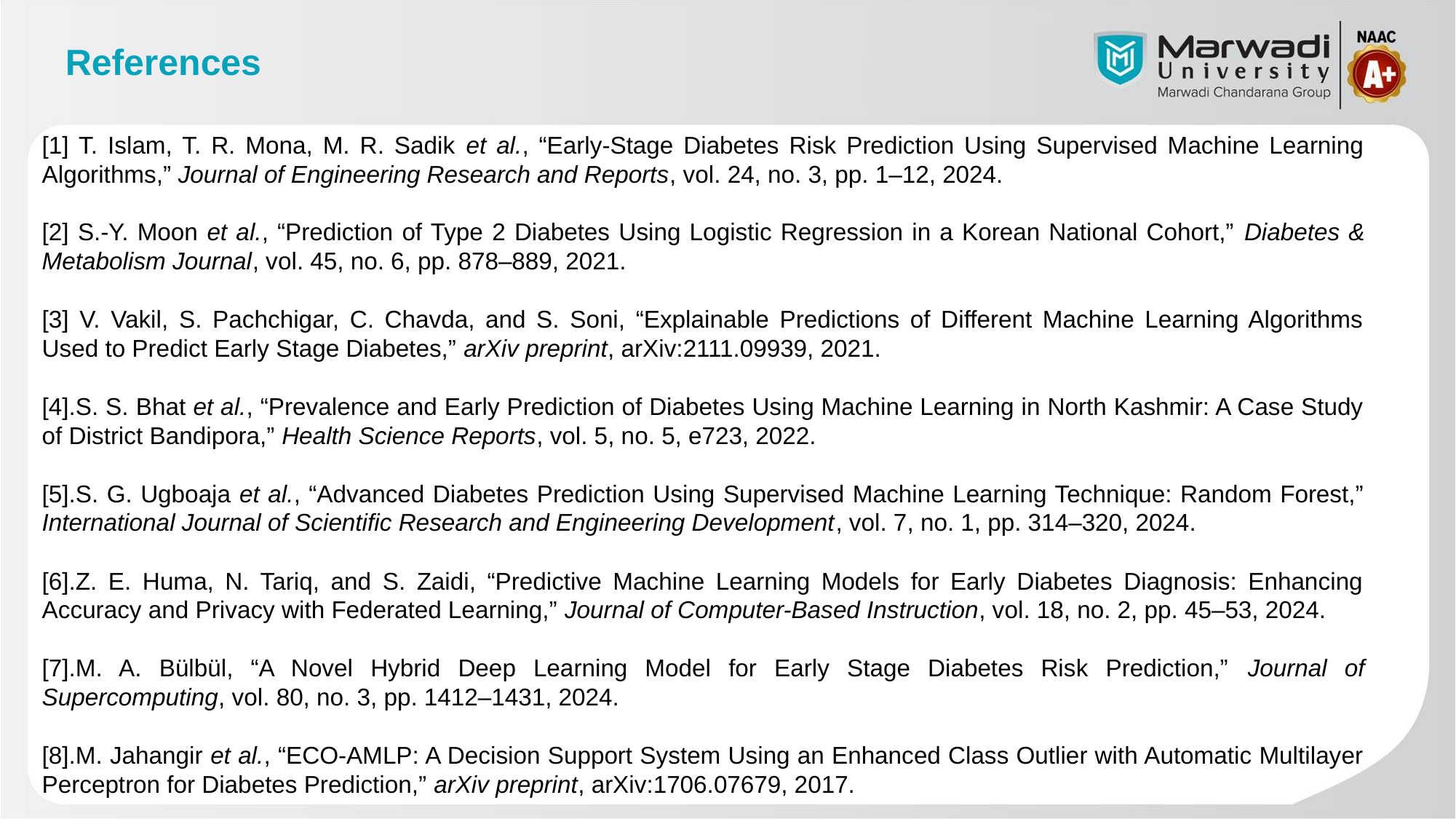

# References
[1] T. Islam, T. R. Mona, M. R. Sadik et al., “Early-Stage Diabetes Risk Prediction Using Supervised Machine Learning Algorithms,” Journal of Engineering Research and Reports, vol. 24, no. 3, pp. 1–12, 2024.

[2] S.-Y. Moon et al., “Prediction of Type 2 Diabetes Using Logistic Regression in a Korean National Cohort,” Diabetes & Metabolism Journal, vol. 45, no. 6, pp. 878–889, 2021.

[3] V. Vakil, S. Pachchigar, C. Chavda, and S. Soni, “Explainable Predictions of Different Machine Learning Algorithms Used to Predict Early Stage Diabetes,” arXiv preprint, arXiv:2111.09939, 2021.

[4].S. S. Bhat et al., “Prevalence and Early Prediction of Diabetes Using Machine Learning in North Kashmir: A Case Study of District Bandipora,” Health Science Reports, vol. 5, no. 5, e723, 2022.

[5].S. G. Ugboaja et al., “Advanced Diabetes Prediction Using Supervised Machine Learning Technique: Random Forest,” International Journal of Scientific Research and Engineering Development, vol. 7, no. 1, pp. 314–320, 2024.

[6].Z. E. Huma, N. Tariq, and S. Zaidi, “Predictive Machine Learning Models for Early Diabetes Diagnosis: Enhancing Accuracy and Privacy with Federated Learning,” Journal of Computer-Based Instruction, vol. 18, no. 2, pp. 45–53, 2024.

[7].M. A. Bülbül, “A Novel Hybrid Deep Learning Model for Early Stage Diabetes Risk Prediction,” Journal of Supercomputing, vol. 80, no. 3, pp. 1412–1431, 2024.

[8].M. Jahangir et al., “ECO-AMLP: A Decision Support System Using an Enhanced Class Outlier with Automatic Multilayer Perceptron for Diabetes Prediction,” arXiv preprint, arXiv:1706.07679, 2017.